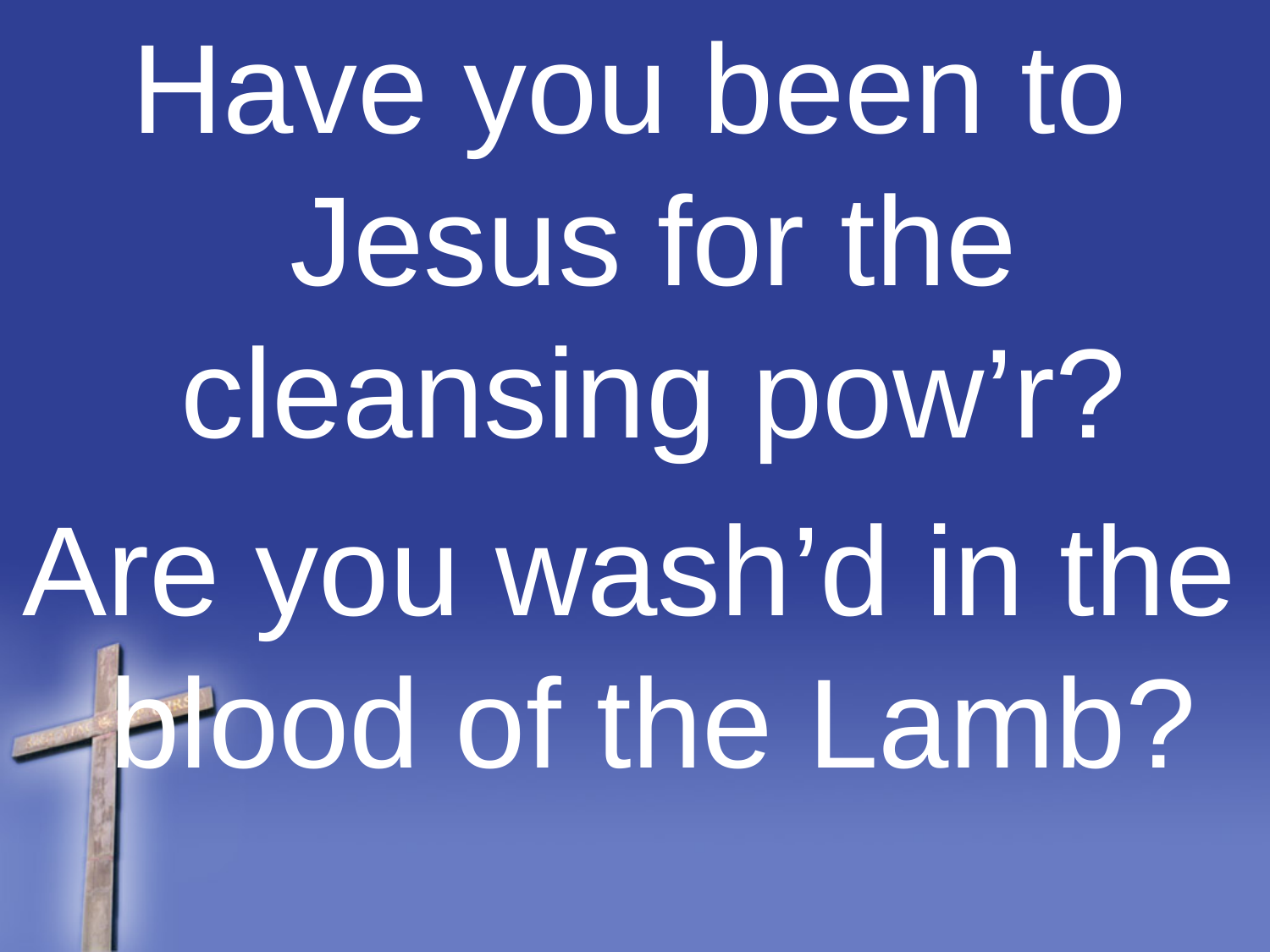

Have you been to Jesus for the cleansing pow’r?
Are you wash’d in the blood of the Lamb?